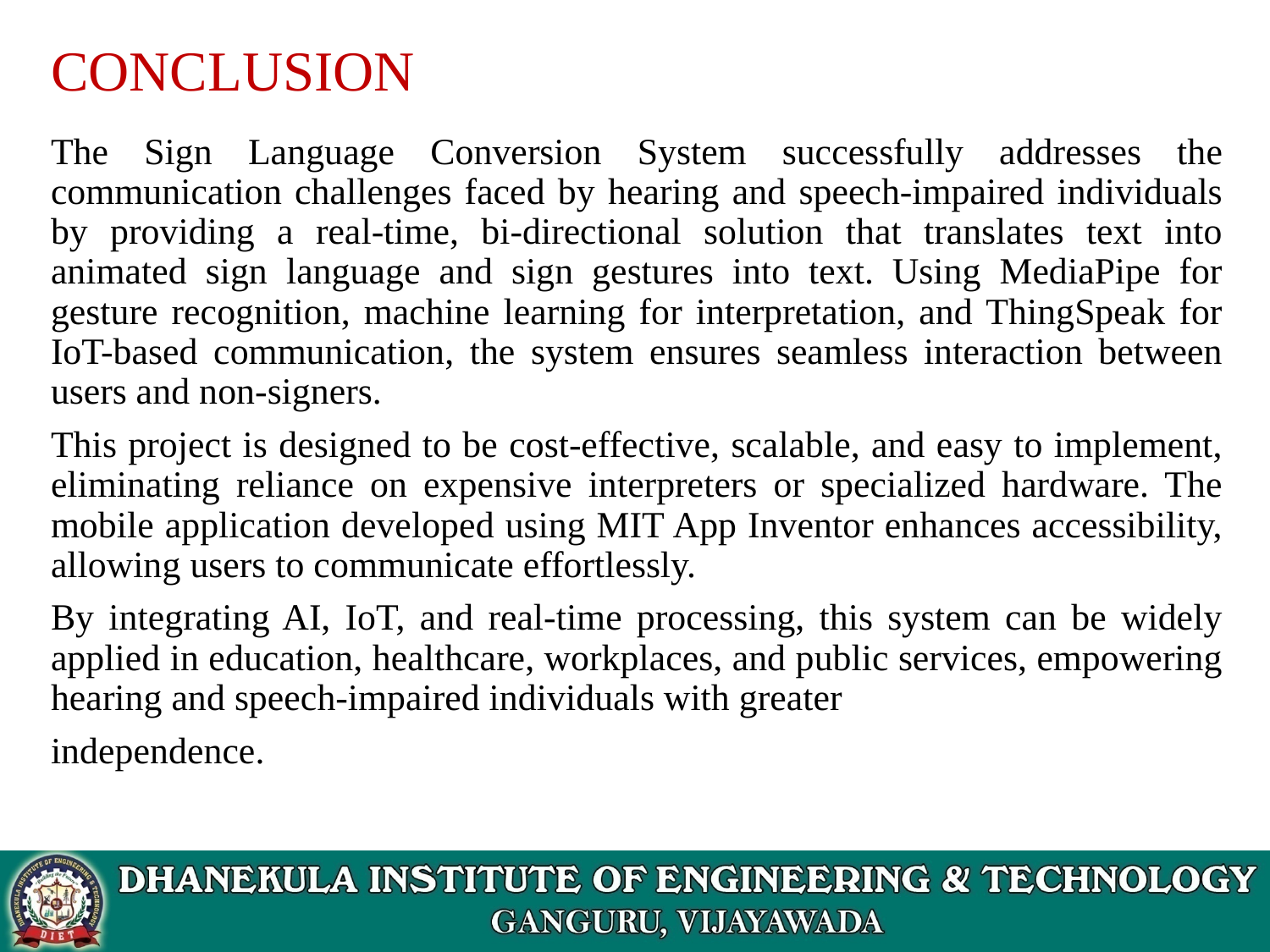

# CONCLUSION
The Sign Language Conversion System successfully addresses the communication challenges faced by hearing and speech-impaired individuals by providing a real-time, bi-directional solution that translates text into animated sign language and sign gestures into text. Using MediaPipe for gesture recognition, machine learning for interpretation, and ThingSpeak for IoT-based communication, the system ensures seamless interaction between users and non-signers.
This project is designed to be cost-effective, scalable, and easy to implement, eliminating reliance on expensive interpreters or specialized hardware. The mobile application developed using MIT App Inventor enhances accessibility, allowing users to communicate effortlessly.
By integrating AI, IoT, and real-time processing, this system can be widely applied in education, healthcare, workplaces, and public services, empowering hearing and speech-impaired individuals with greater
independence.